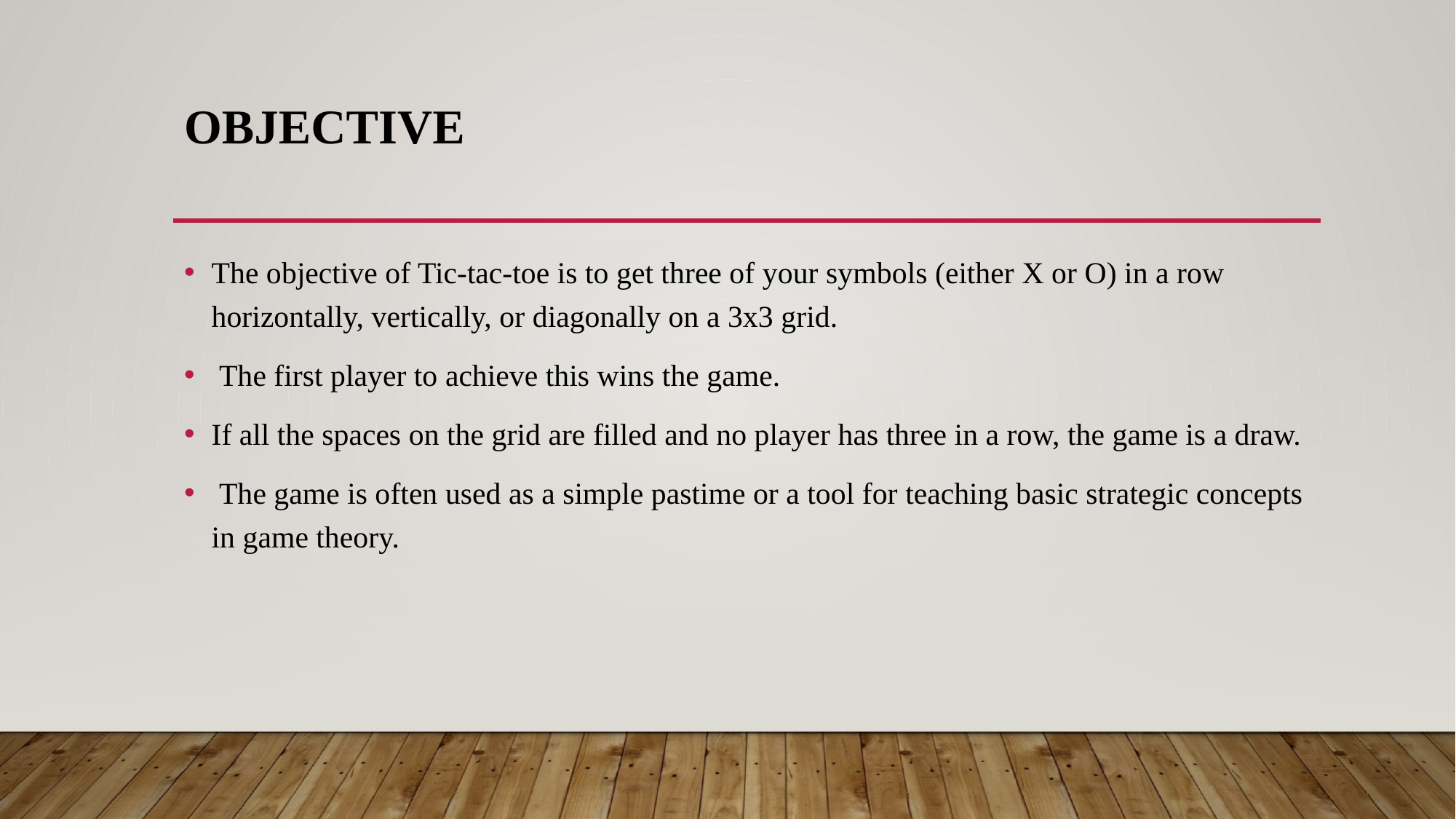

# OBJECTIVE
The objective of Tic-tac-toe is to get three of your symbols (either X or O) in a row horizontally, vertically, or diagonally on a 3x3 grid.
 The first player to achieve this wins the game.
If all the spaces on the grid are filled and no player has three in a row, the game is a draw.
 The game is often used as a simple pastime or a tool for teaching basic strategic concepts in game theory.